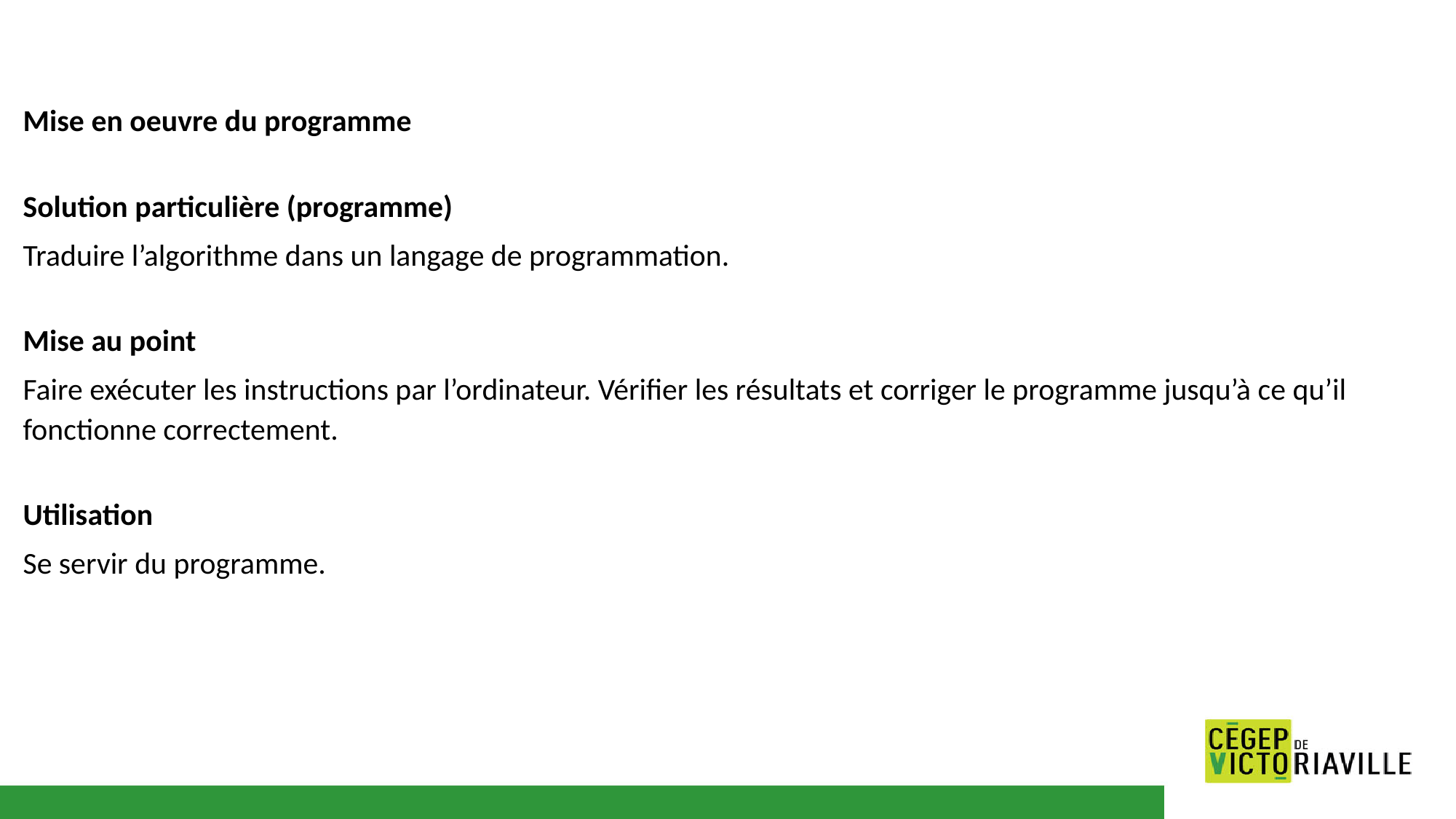

Mise en oeuvre du programme
Solution particulière (programme)
Traduire l’algorithme dans un langage de programmation.​
Mise au point
Faire exécuter les instructions par l’ordinateur. Vérifier les résultats et corriger le programme jusqu’à ce qu’il fonctionne correctement.​
Utilisation
Se servir du programme.